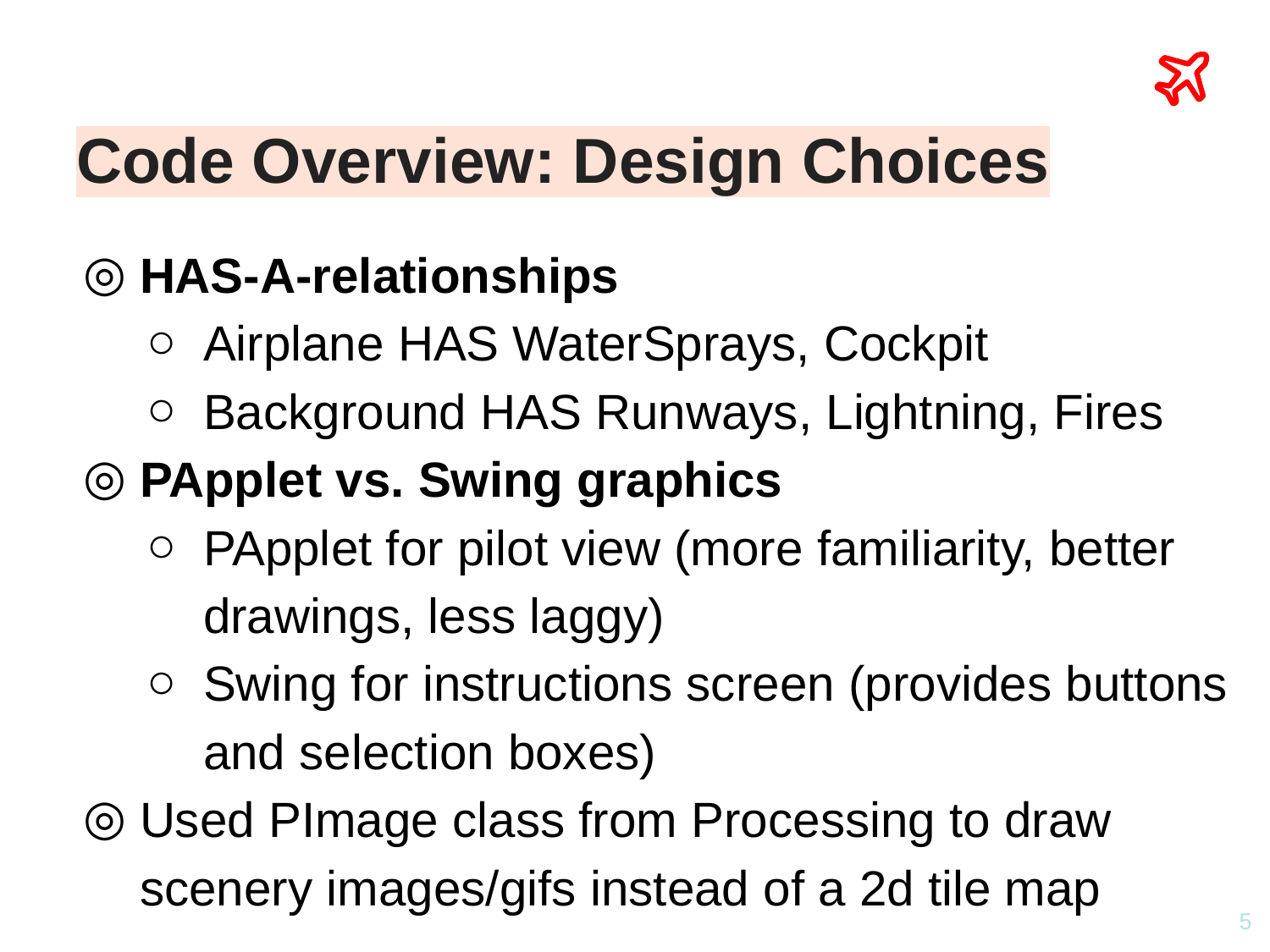

# Code Overview: Design Choices
HAS-A-relationships
Airplane HAS WaterSprays, Cockpit
Background HAS Runways, Lightning, Fires
PApplet vs. Swing graphics
PApplet for pilot view (more familiarity, better drawings, less laggy)
Swing for instructions screen (provides buttons and selection boxes)
Used PImage class from Processing to draw scenery images/gifs instead of a 2d tile map
5